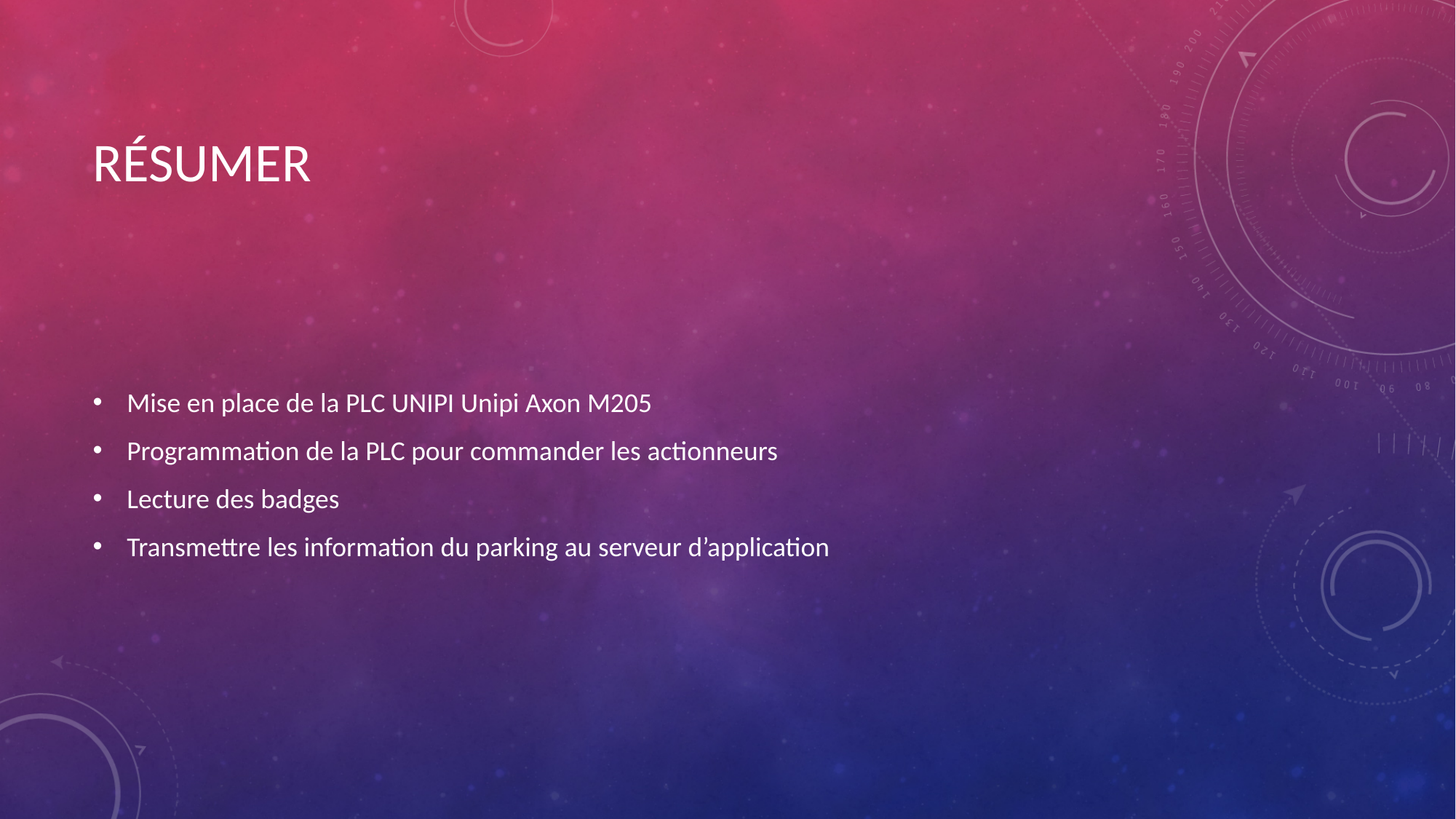

# Résumer
Mise en place de la PLC UNIPI Unipi Axon M205
Programmation de la PLC pour commander les actionneurs
Lecture des badges
Transmettre les information du parking au serveur d’application